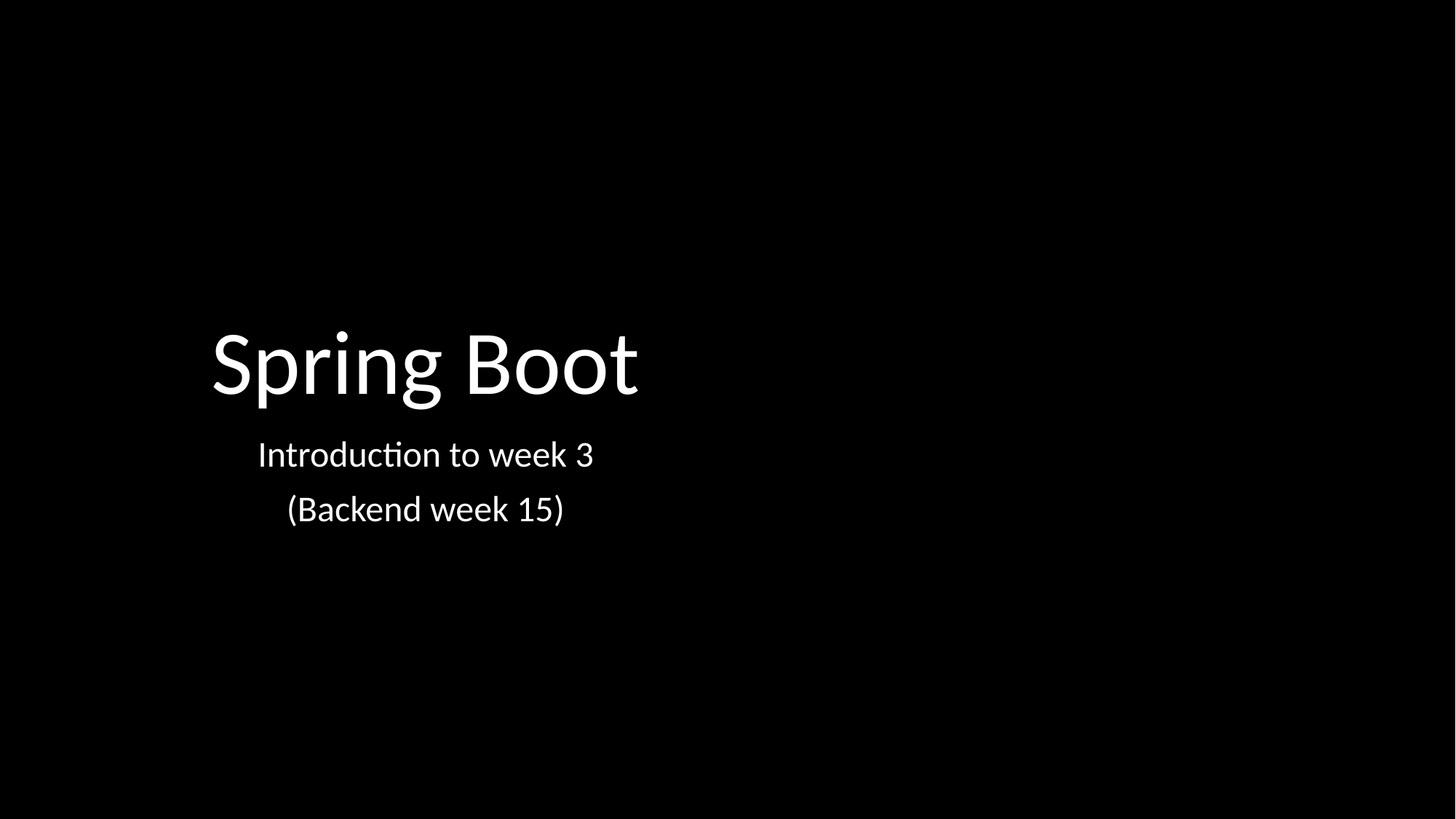

# Spring Boot
Introduction to week 3
(Backend week 15)